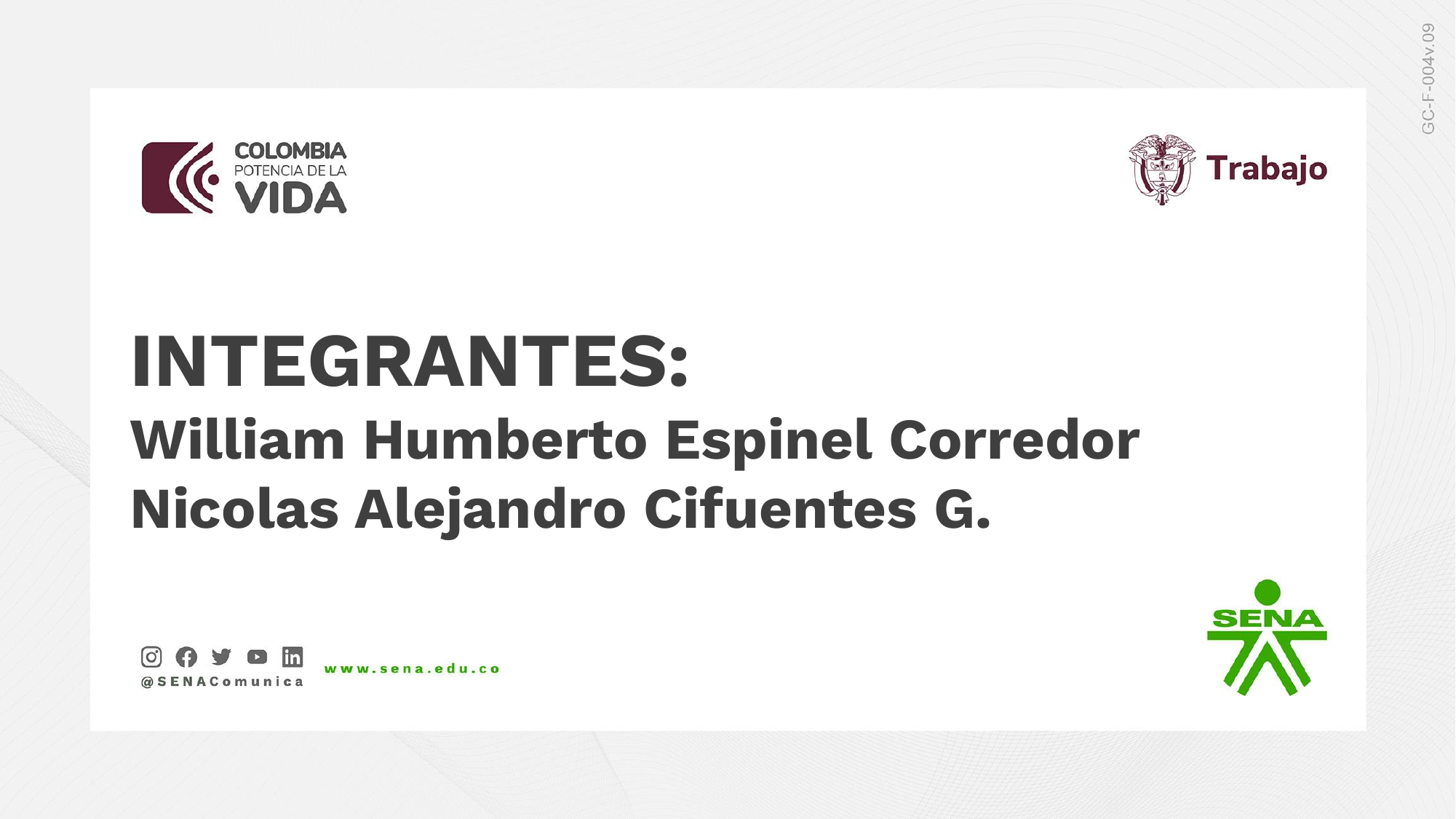

INTEGRANTES:
William Humberto Espinel Corredor
Nicolas Alejandro Cifuentes G.